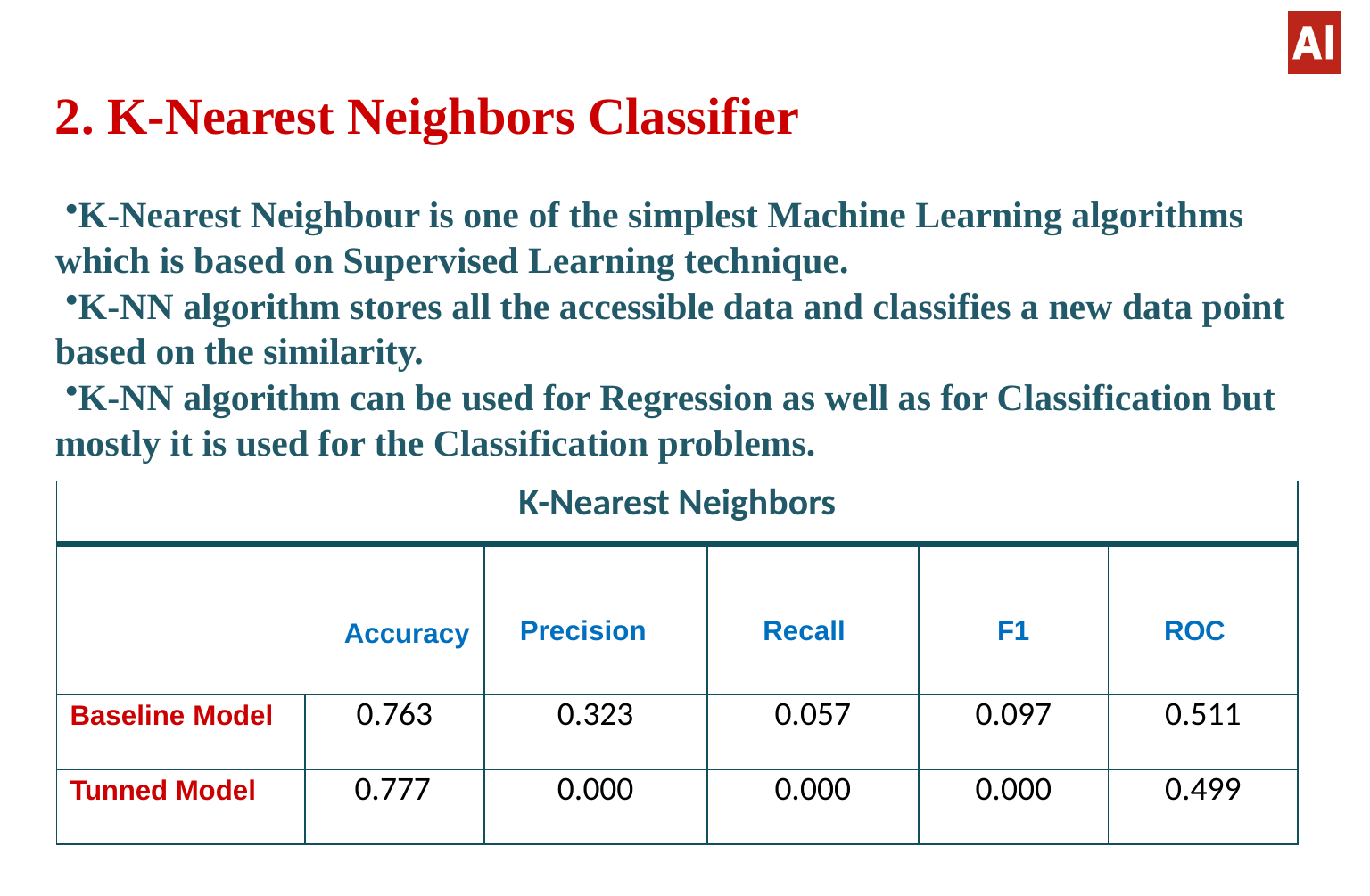

# 2. K-Nearest Neighbors Classifier
K-Nearest Neighbour is one of the simplest Machine Learning algorithms which is based on Supervised Learning technique.
K-NN algorithm stores all the accessible data and classifies a new data point based on the similarity.
K-NN algorithm can be used for Regression as well as for Classification but mostly it is used for the Classification problems.

| K-Nearest Neighbors |  |  |  |  |  |
| --- | --- | --- | --- | --- | --- |
| Accuracy |  | Precision | Recall | F1 | ROC |
| Baseline Model | 0.763 | 0.323 | 0.057 | 0.097 | 0.511 |
| Tunned Model | 0.777 | 0.000 | 0.000 | 0.000 | 0.499 |